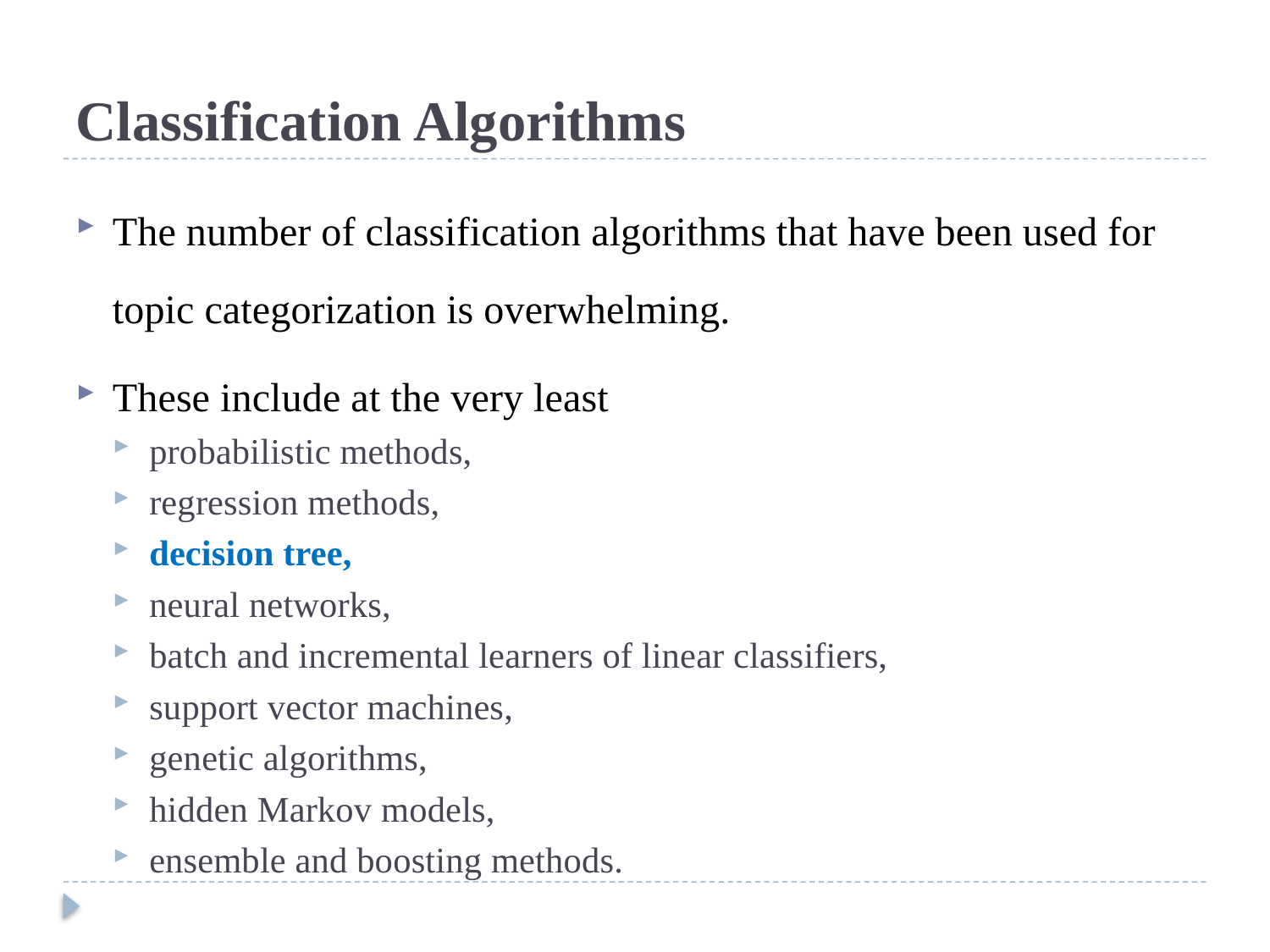

# Classification Algorithms
The number of classification algorithms that have been used for topic categorization is overwhelming.
These include at the very least
probabilistic methods,
regression methods,
decision tree,
neural networks,
batch and incremental learners of linear classifiers,
support vector machines,
genetic algorithms,
hidden Markov models,
ensemble and boosting methods.